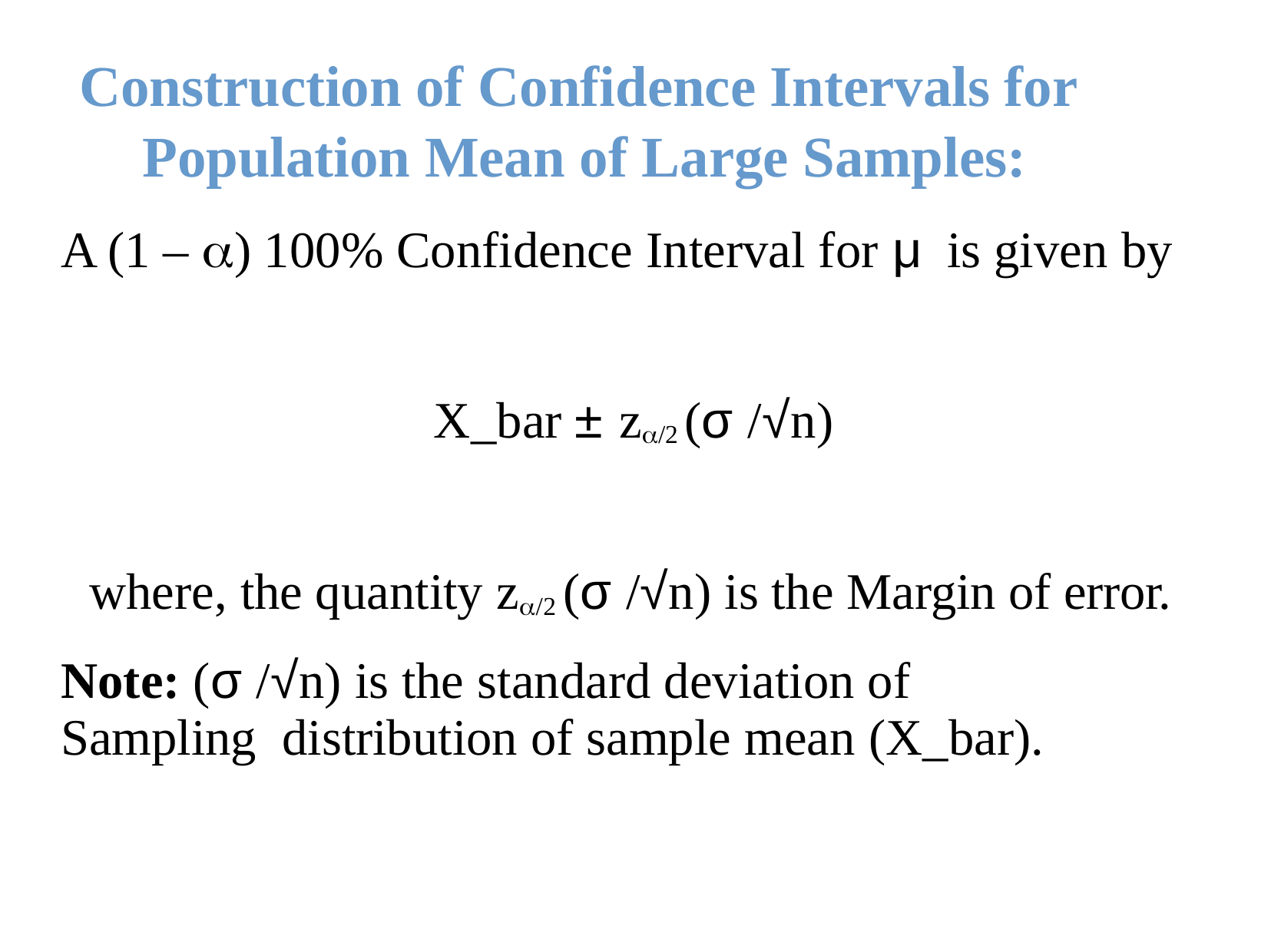

# Construction of Confidence Intervals for  Population Mean of Large Samples:
A (1 – α) 100% Confidence Interval for μ	is given by

X_bar ± zα/2 (σ /√n)

where, the quantity zα/2 (σ /√n) is the Margin of error.
Note: (σ /√n) is the standard deviation of Sampling  distribution of sample mean (X_bar).